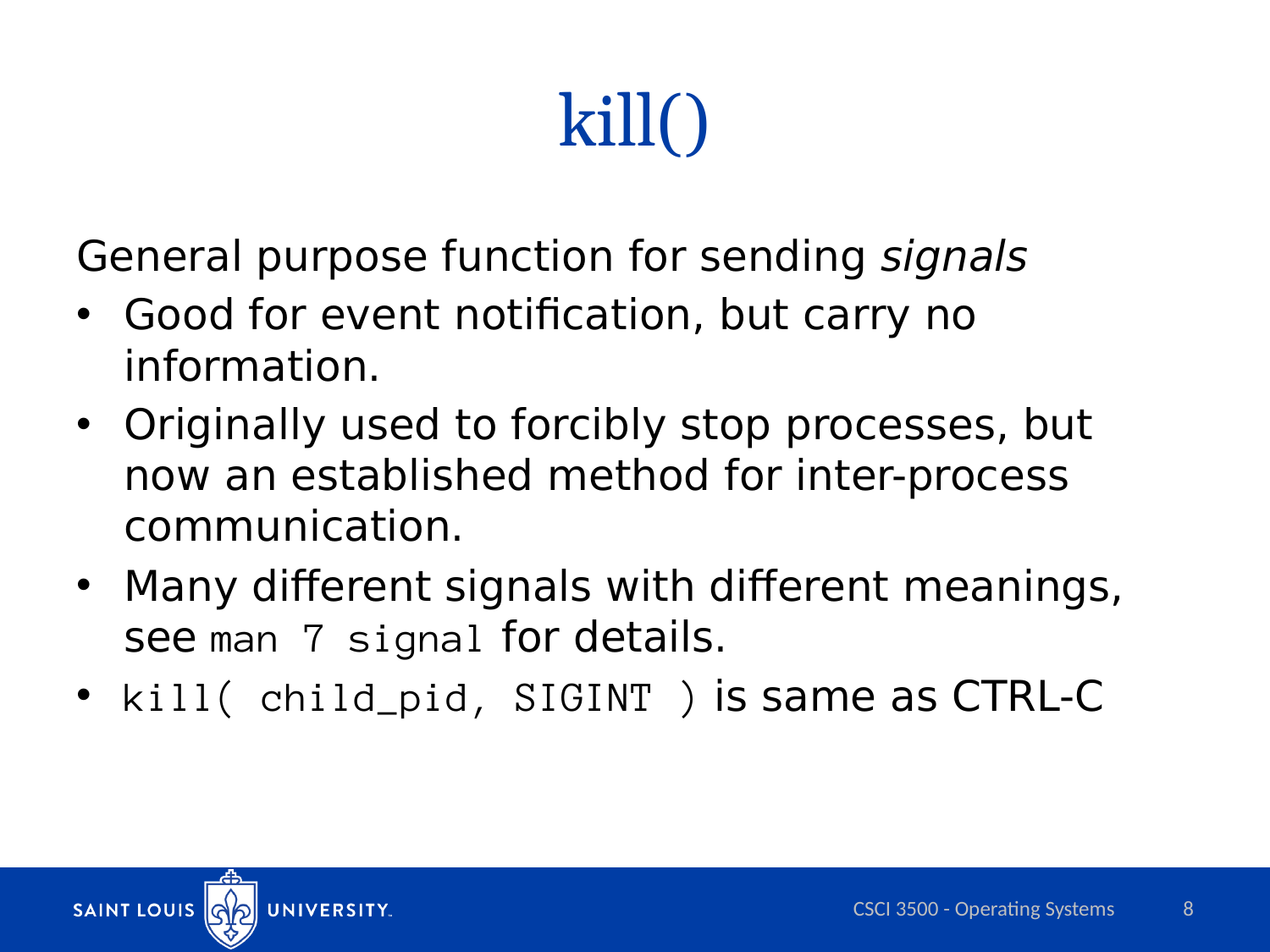

# kill()
General purpose function for sending signals
Good for event notification, but carry no information.
Originally used to forcibly stop processes, but now an established method for inter-process communication.
Many different signals with different meanings, see man 7 signal for details.
kill( child_pid, SIGINT ) is same as CTRL-C
CSCI 3500 - Operating Systems
8